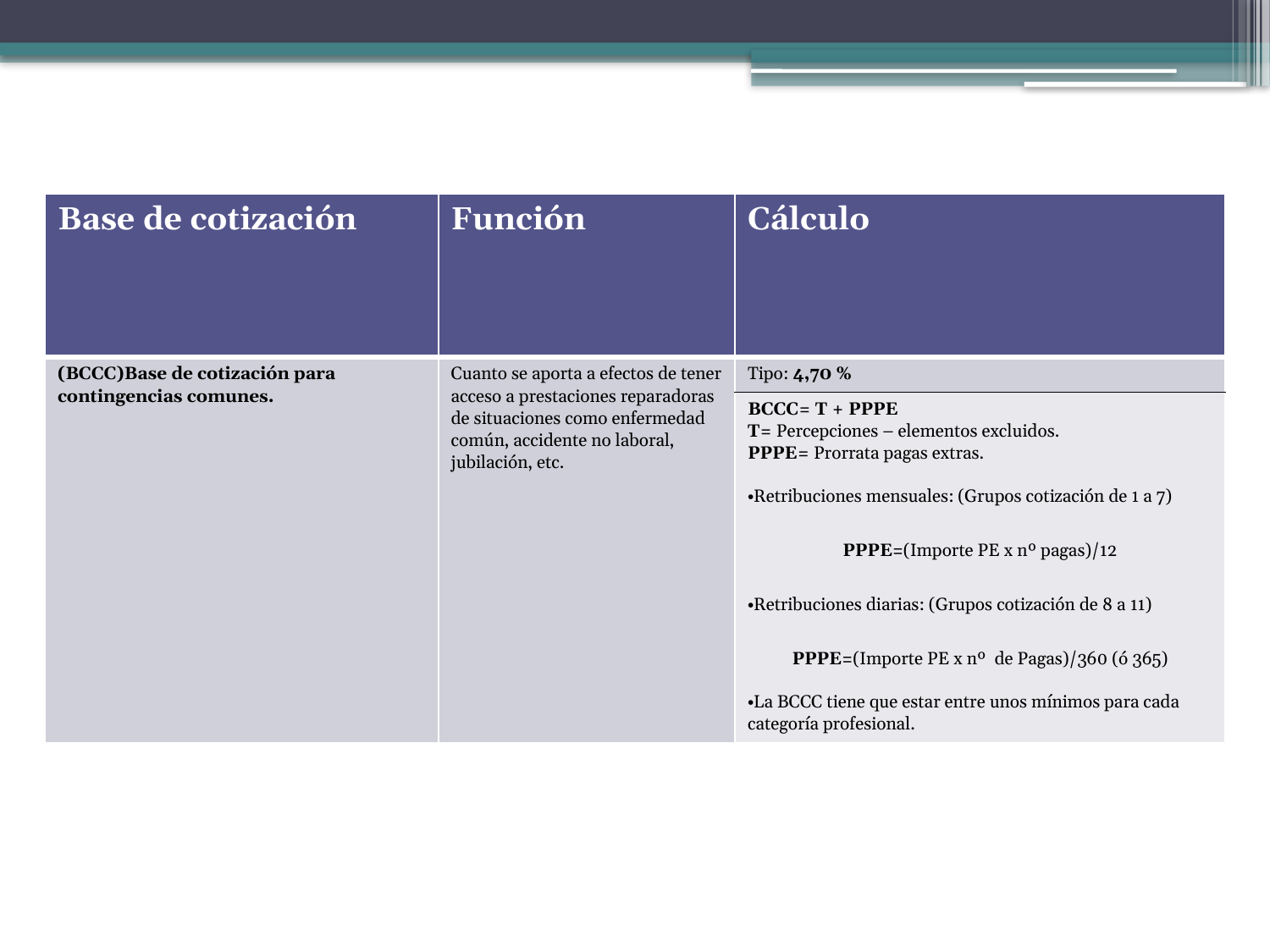

| Base de cotización | Función | Cálculo |
| --- | --- | --- |
| (BCCC)Base de cotización para contingencias comunes. | Cuanto se aporta a efectos de tener acceso a prestaciones reparadoras de situaciones como enfermedad común, accidente no laboral, jubilación, etc. | Tipo: 4,70 % |
|  |  | BCCC= T + PPPE T= Percepciones – elementos excluidos. PPPE= Prorrata pagas extras. Retribuciones mensuales: (Grupos cotización de 1 a 7) PPPE=(Importe PE x nº pagas)/12 Retribuciones diarias: (Grupos cotización de 8 a 11) PPPE=(Importe PE x nº de Pagas)/360 (ó 365) La BCCC tiene que estar entre unos mínimos para cada categoría profesional. |